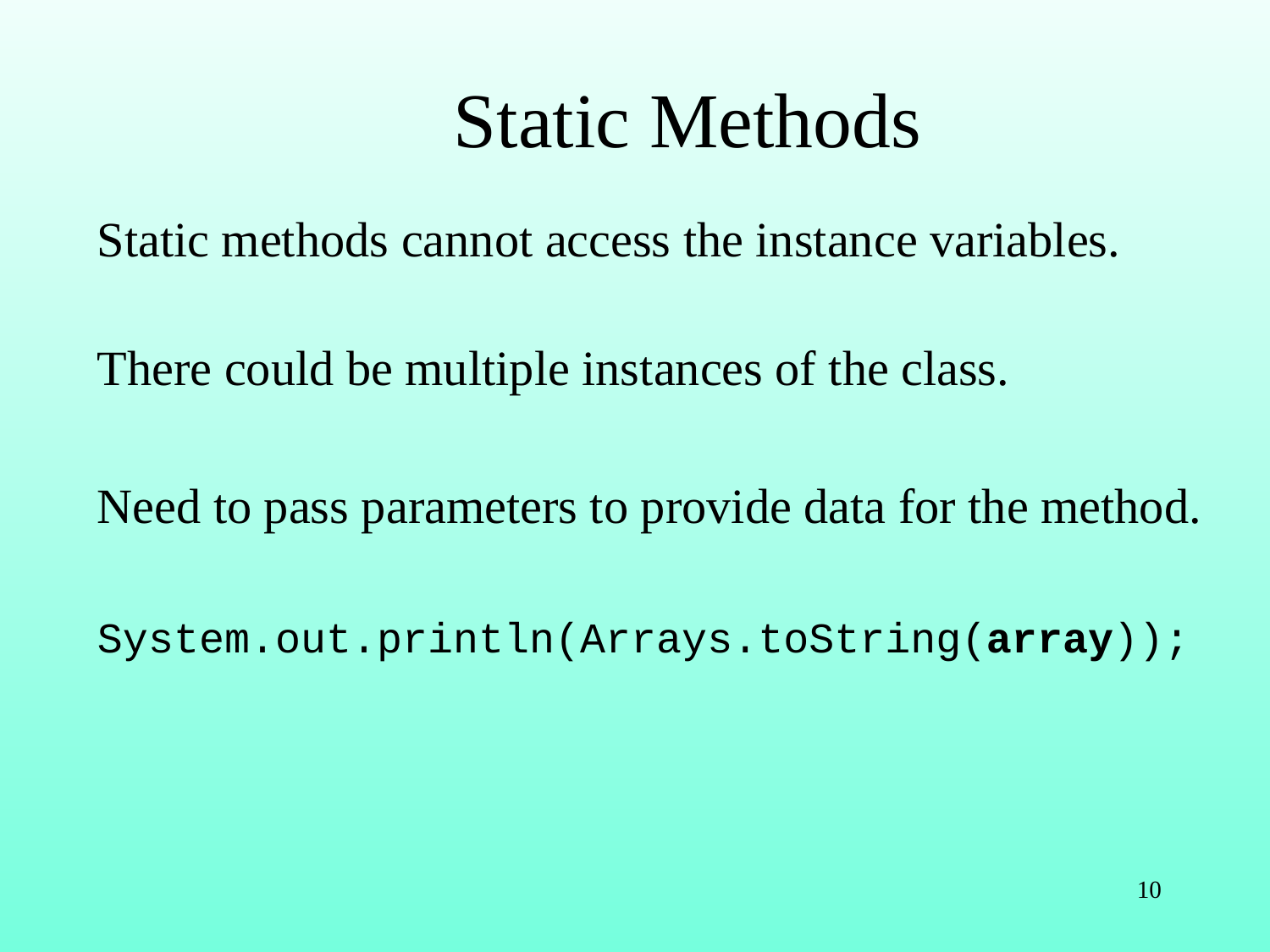

# Static Methods
Static methods cannot access the instance variables.

There could be multiple instances of the class.

Need to pass parameters to provide data for the method.

System.out.println(Arrays.toString(array));

10